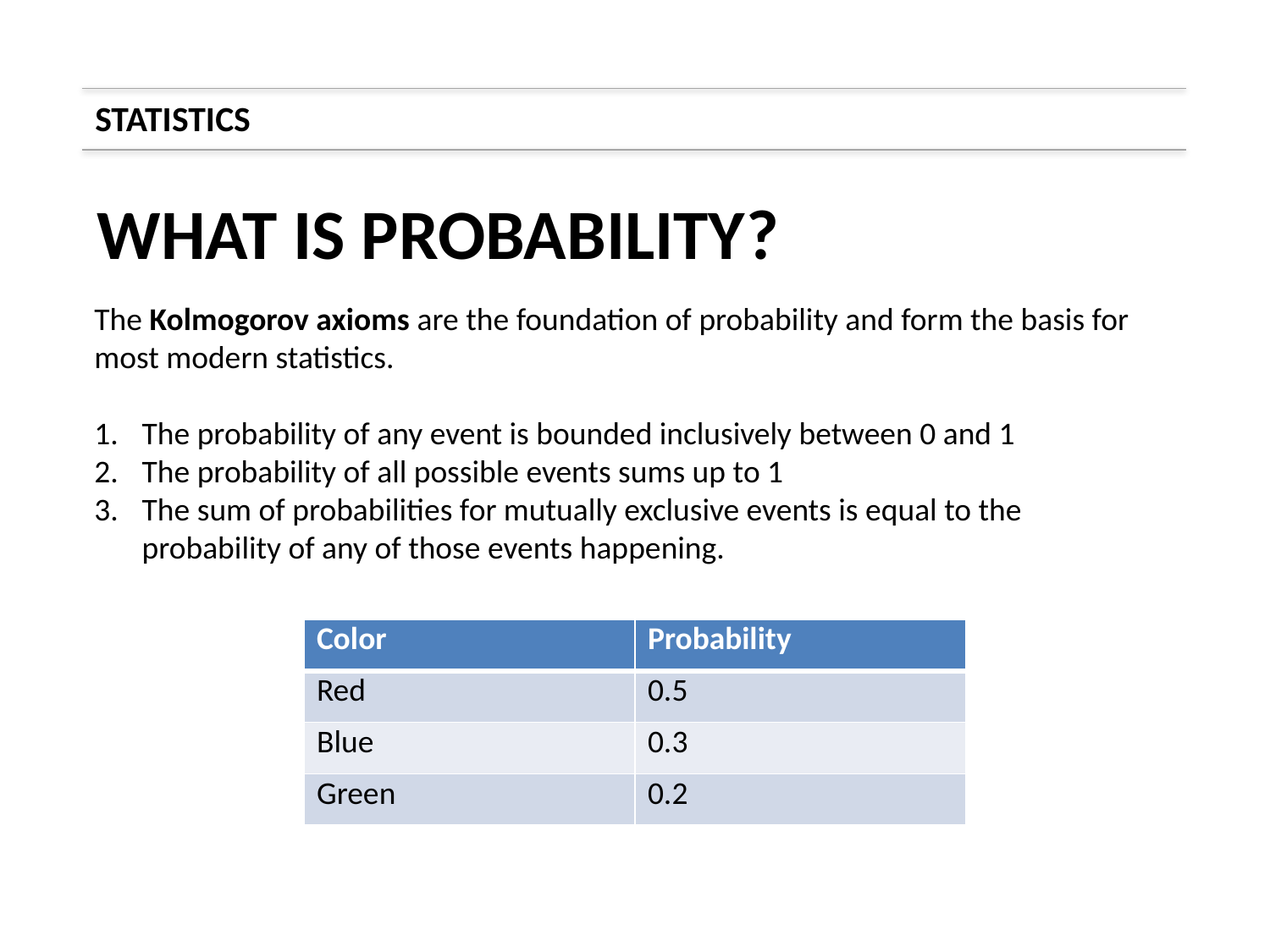

STATISTICS
WHAT IS PROBABILITY?
The Kolmogorov axioms are the foundation of probability and form the basis for most modern statistics.

The probability of any event is bounded inclusively between 0 and 1
The probability of all possible events sums up to 1
The sum of probabilities for mutually exclusive events is equal to the probability of any of those events happening.
| Color | Probability |
| --- | --- |
| Red | 0.5 |
| Blue | 0.3 |
| Green | 0.2 |